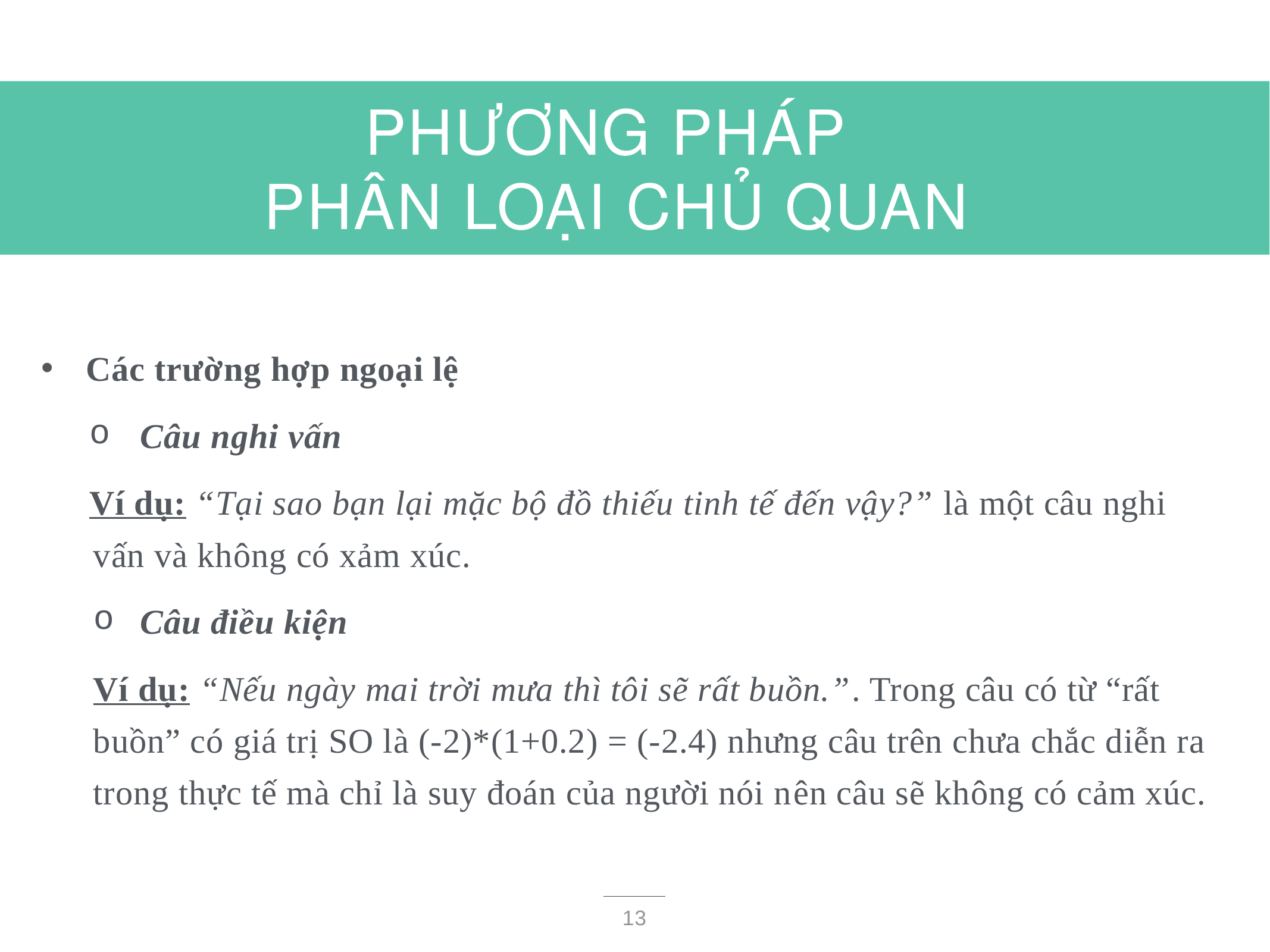

# PHƯƠNG PHÁP PHÂN LOẠI CHỦ QUAN
Các trường hợp ngoại lệ
Câu nghi vấn
Ví dụ: “Tại sao bạn lại mặc bộ đồ thiếu tinh tế đến vậy?” là một câu nghi vấn và không có xảm xúc.
Câu điều kiện
Ví dụ: “Nếu ngày mai trời mưa thì tôi sẽ rất buồn.”. Trong câu có từ “rất buồn” có giá trị SO là (-2)*(1+0.2) = (-2.4) nhưng câu trên chưa chắc diễn ra trong thực tế mà chỉ là suy đoán của người nói nên câu sẽ không có cảm xúc.
13